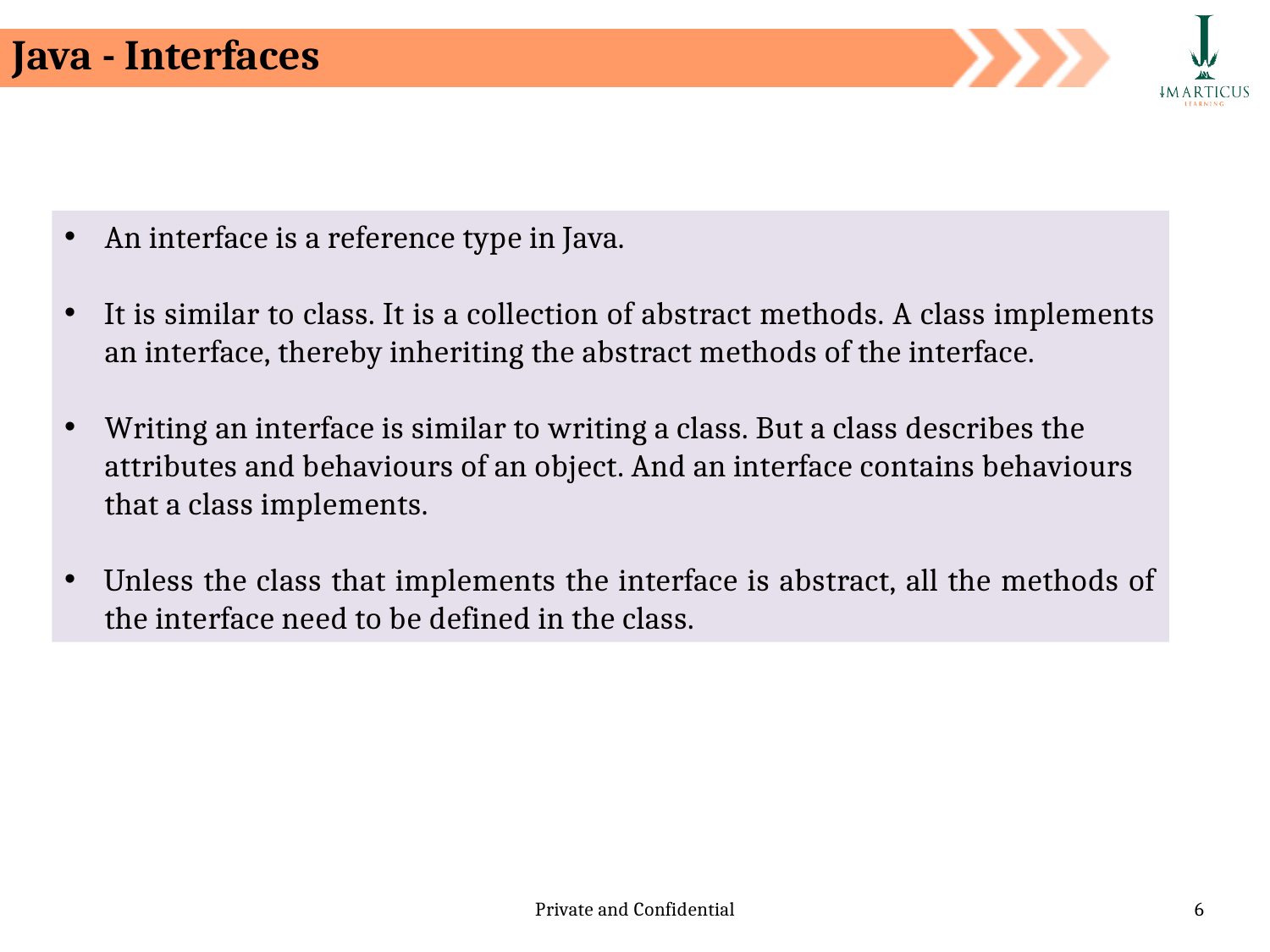

Java - Interfaces

An interface is a reference type in Java.

It is similar to class. It is a collection of abstract methods. A class implements an interface, thereby inheriting the abstract methods of the interface.

Writing an interface is similar to writing a class. But a class describes the attributes and behaviours of an object. And an interface contains behaviours that a class implements.

Unless the class that implements the interface is abstract, all the methods of the interface need to be defined in the class.